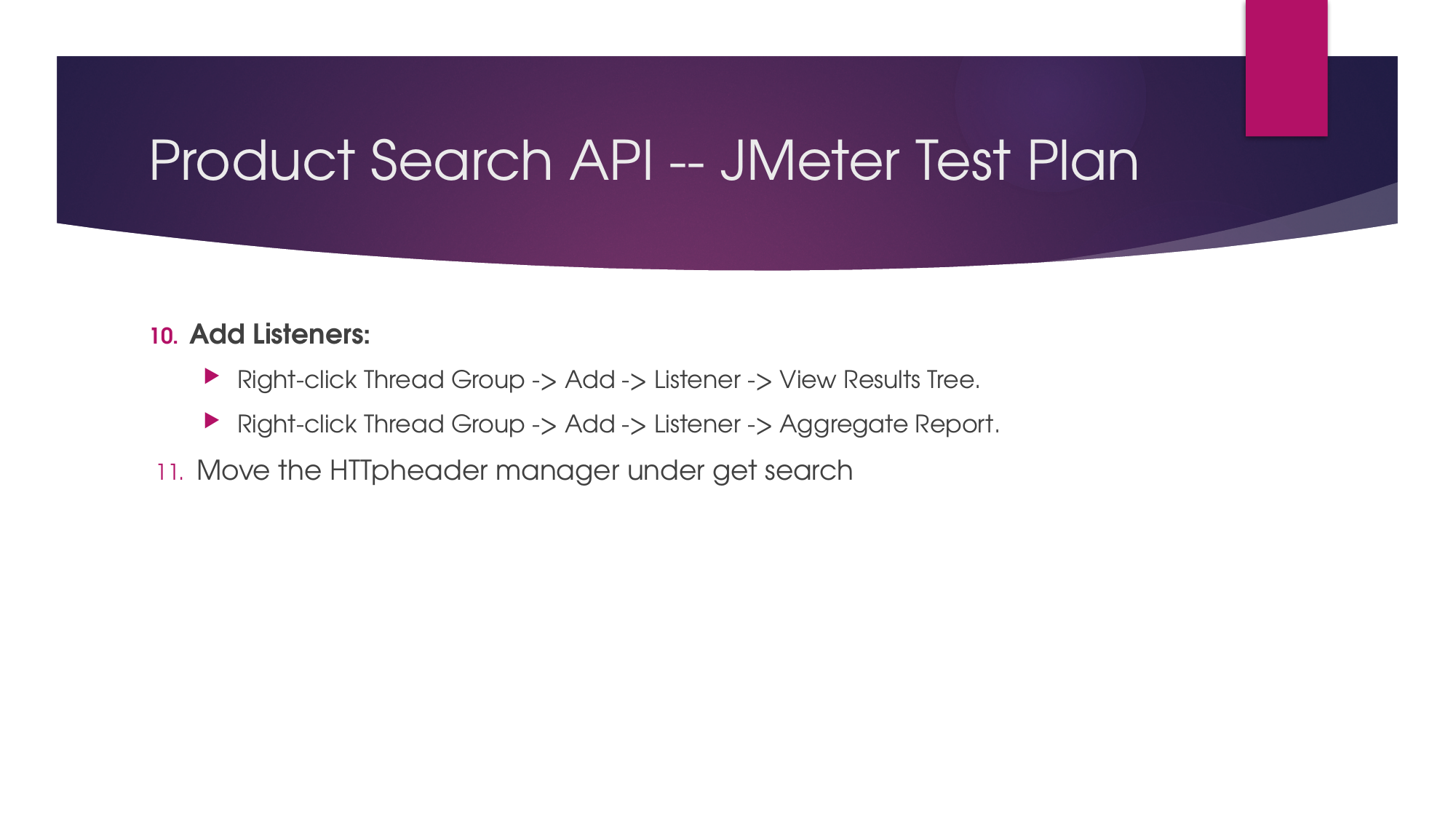

# Product Search API -- JMeter Test Plan
Add Listeners:
Right-click Thread Group -> Add -> Listener -> View Results Tree.
Right-click Thread Group -> Add -> Listener -> Aggregate Report.
Move the HTTpheader manager under get search